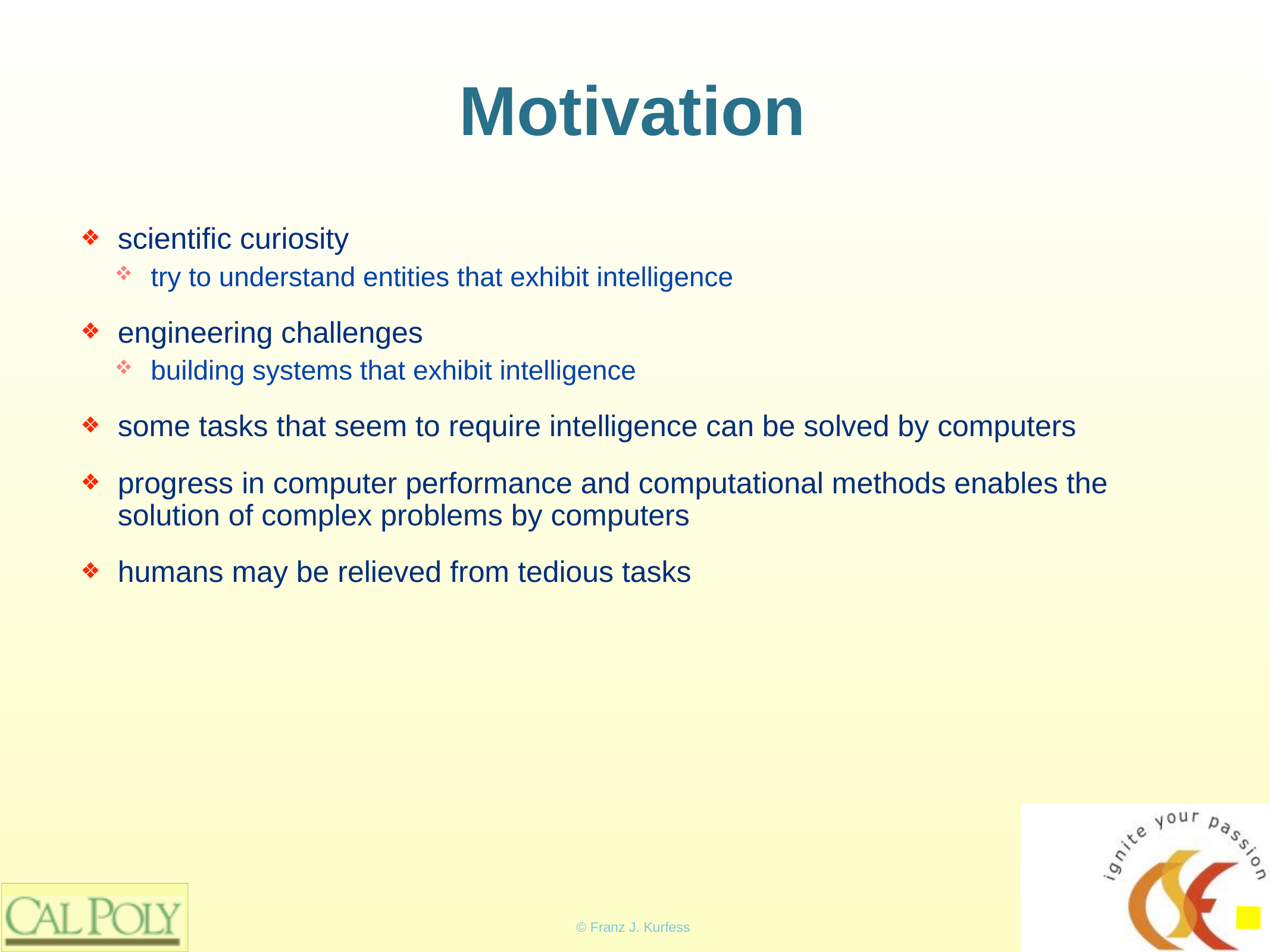

# Motivation
scientific curiosity
try to understand entities that exhibit intelligence
engineering challenges
building systems that exhibit intelligence
some tasks that seem to require intelligence can be solved by computers
progress in computer performance and computational methods enables the solution of complex problems by computers
humans may be relieved from tedious tasks
22